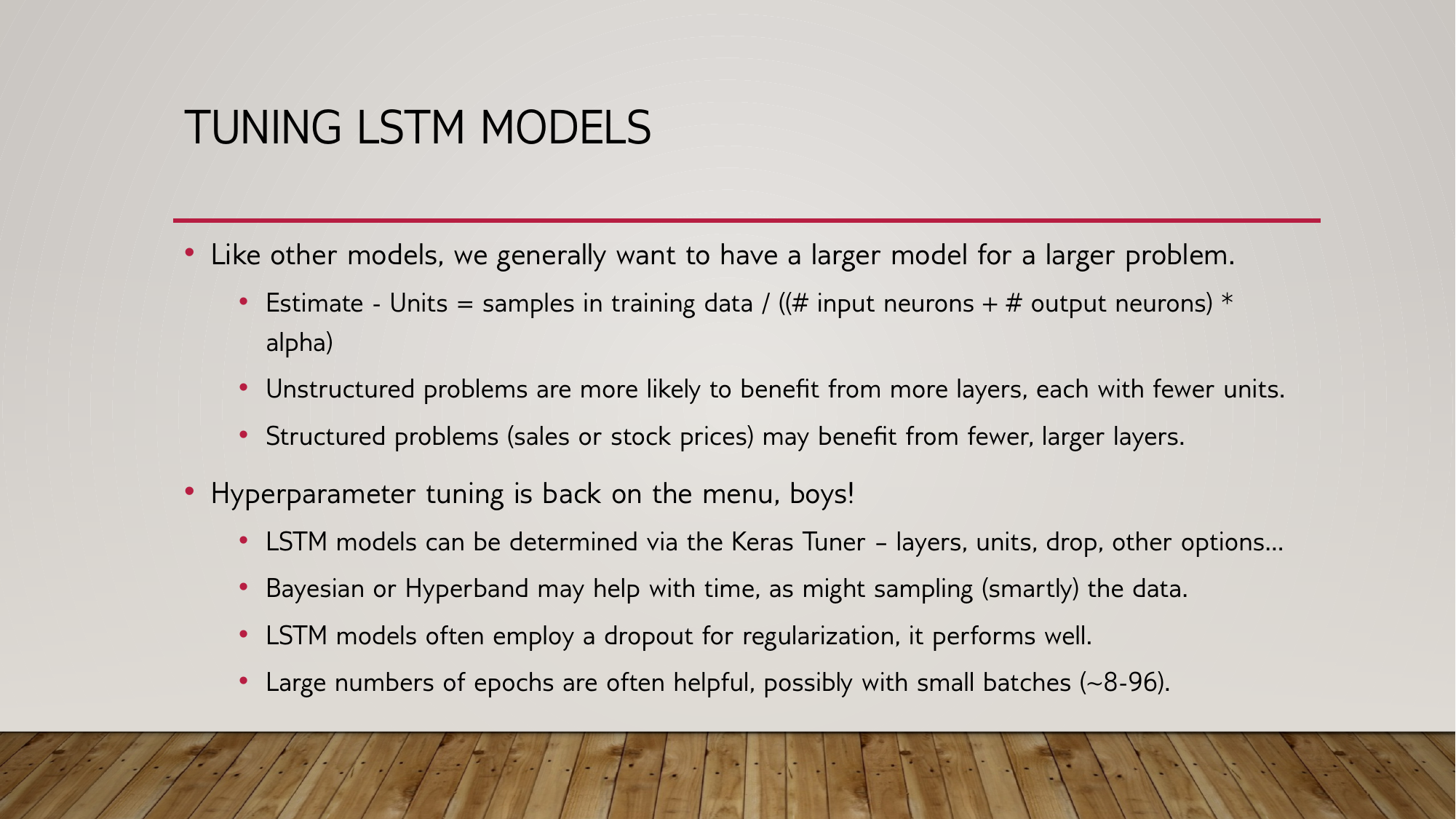

# Tuning LSTM Models
Like other models, we generally want to have a larger model for a larger problem.
Estimate - Units = samples in training data / ((# input neurons + # output neurons) * alpha)
Unstructured problems are more likely to benefit from more layers, each with fewer units.
Structured problems (sales or stock prices) may benefit from fewer, larger layers.
Hyperparameter tuning is back on the menu, boys!
LSTM models can be determined via the Keras Tuner – layers, units, drop, other options…
Bayesian or Hyperband may help with time, as might sampling (smartly) the data.
LSTM models often employ a dropout for regularization, it performs well.
Large numbers of epochs are often helpful, possibly with small batches (~8-96).